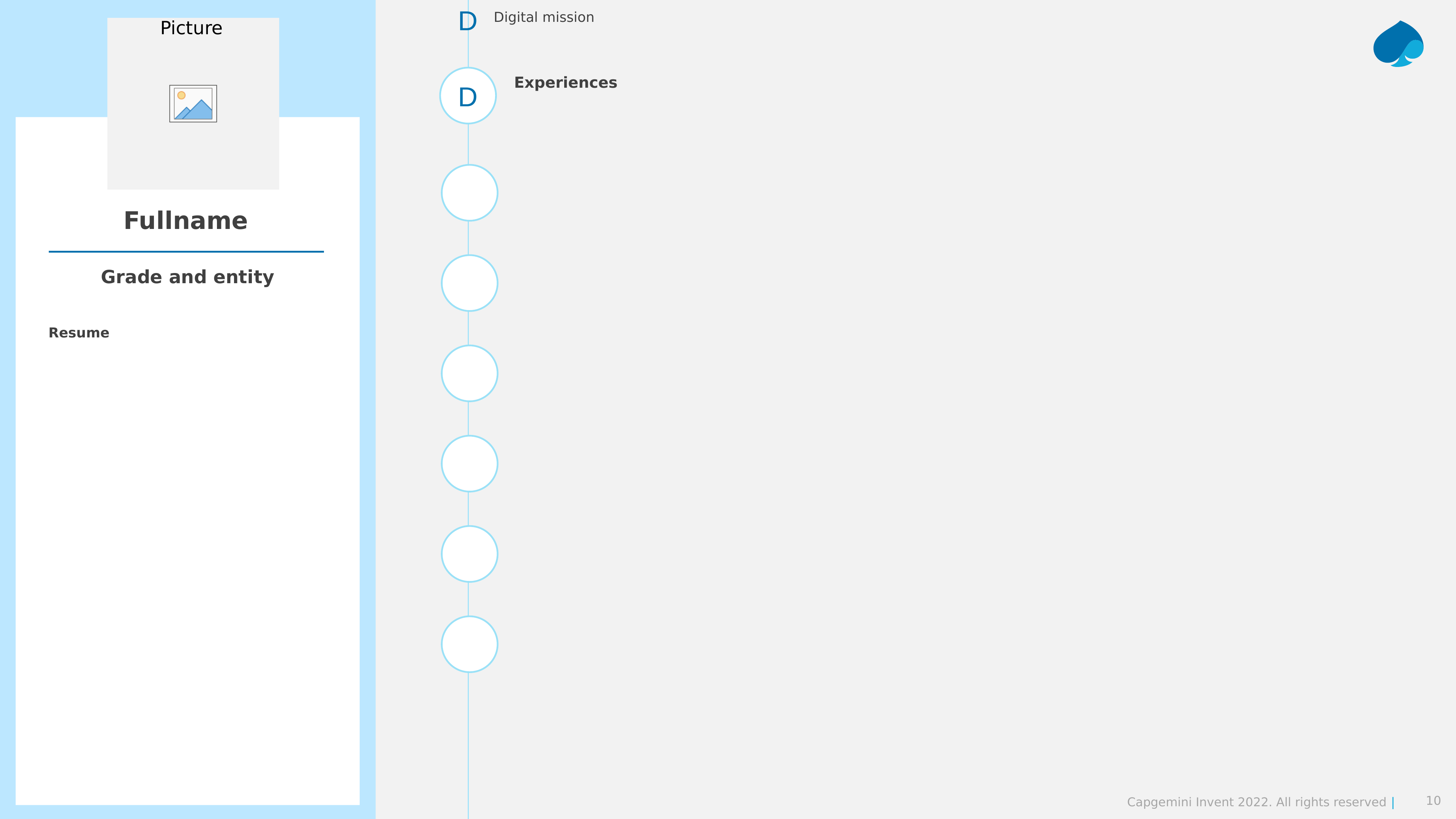

Picture
Experiences
Fullname
Grade and entity
Resume